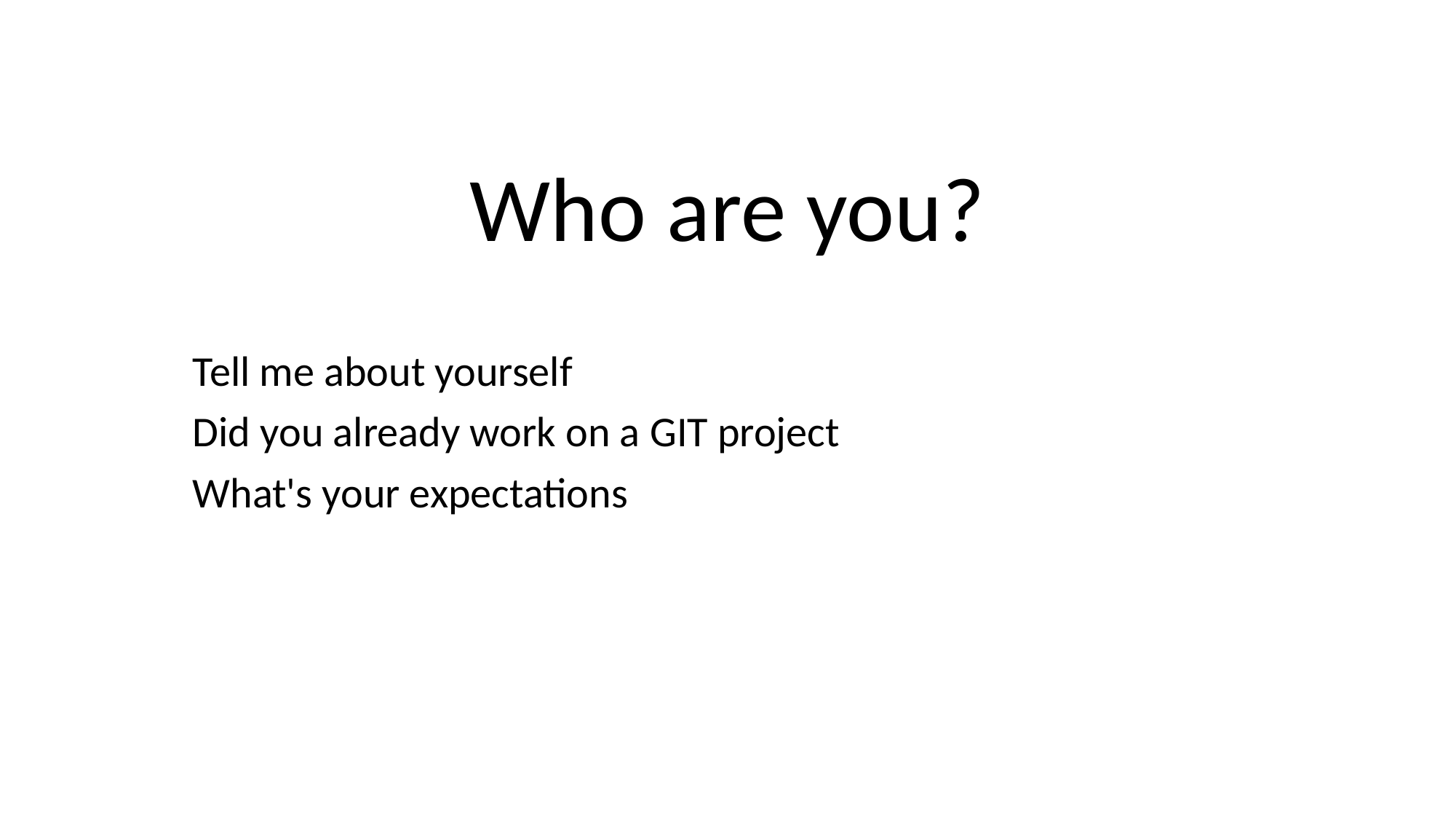

# Who are you?
Tell me about yourself
Did you already work on a GIT project
What's your expectations